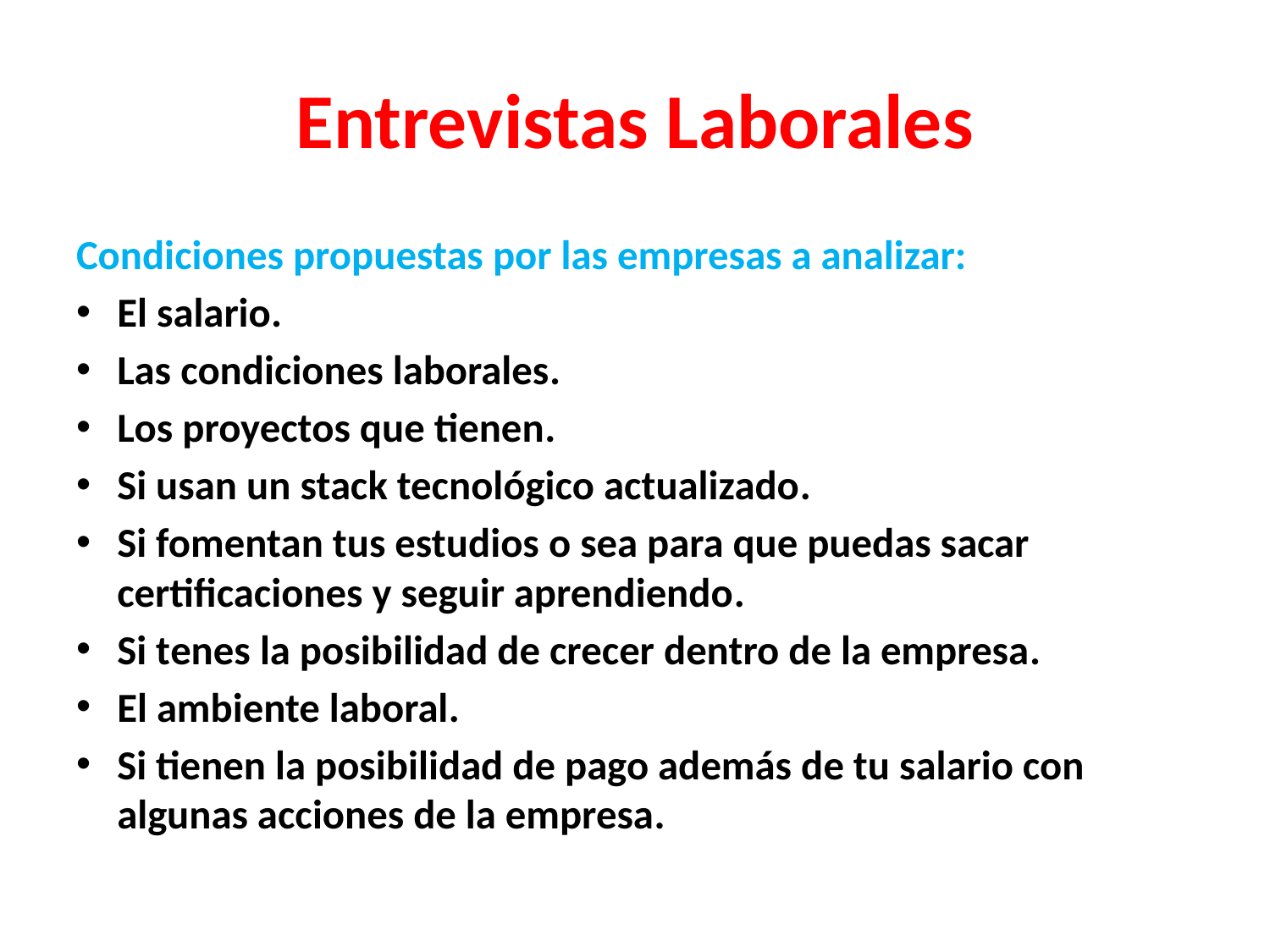

# Entrevistas Laborales
Condiciones propuestas por las empresas a analizar:
El salario.
Las condiciones laborales.
Los proyectos que tienen.
Si usan un stack tecnológico actualizado.
Si fomentan tus estudios o sea para que puedas sacar certificaciones y seguir aprendiendo.
Si tenes la posibilidad de crecer dentro de la empresa.
El ambiente laboral.
Si tienen la posibilidad de pago además de tu salario con algunas acciones de la empresa.